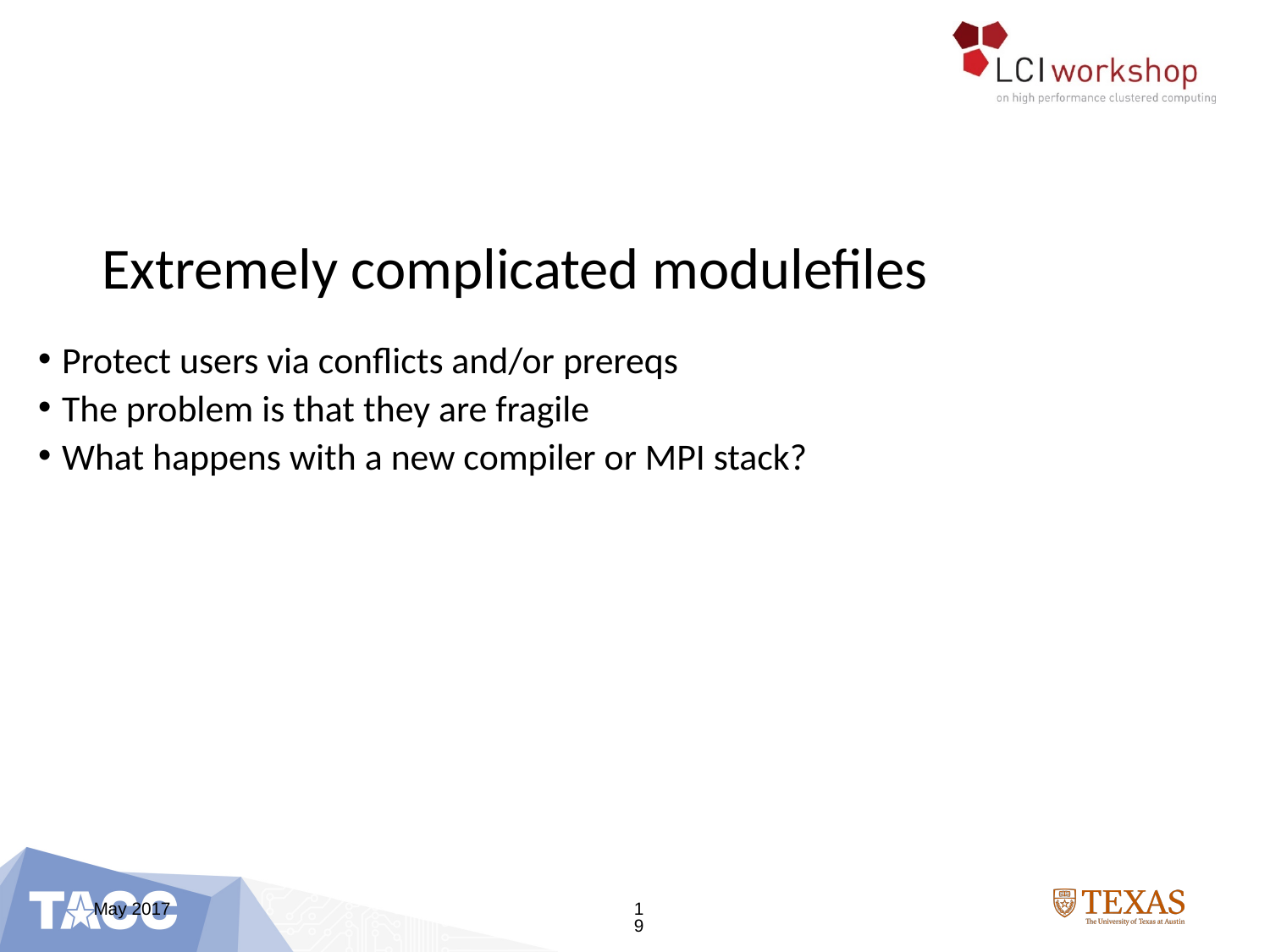

# Extremely complicated modulefiles
Protect users via conflicts and/or prereqs
The problem is that they are fragile
What happens with a new compiler or MPI stack?
May 2017
19